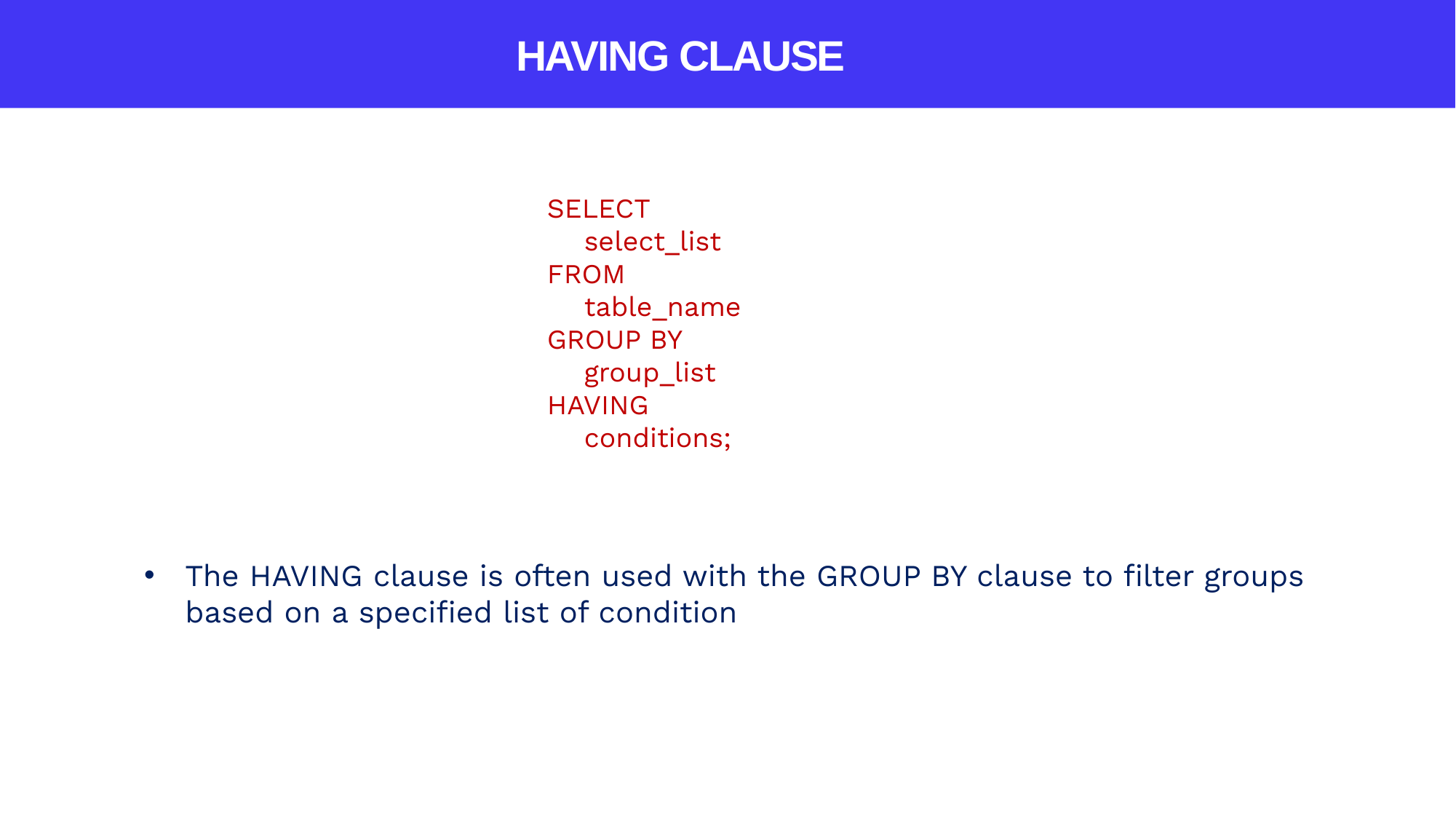

HAVING CLAUSE
SELECT
    select_list
FROM
    table_name
GROUP BY
    group_list
HAVING
    conditions;
The HAVING clause is often used with the GROUP BY clause to filter groups based on a specified list of condition